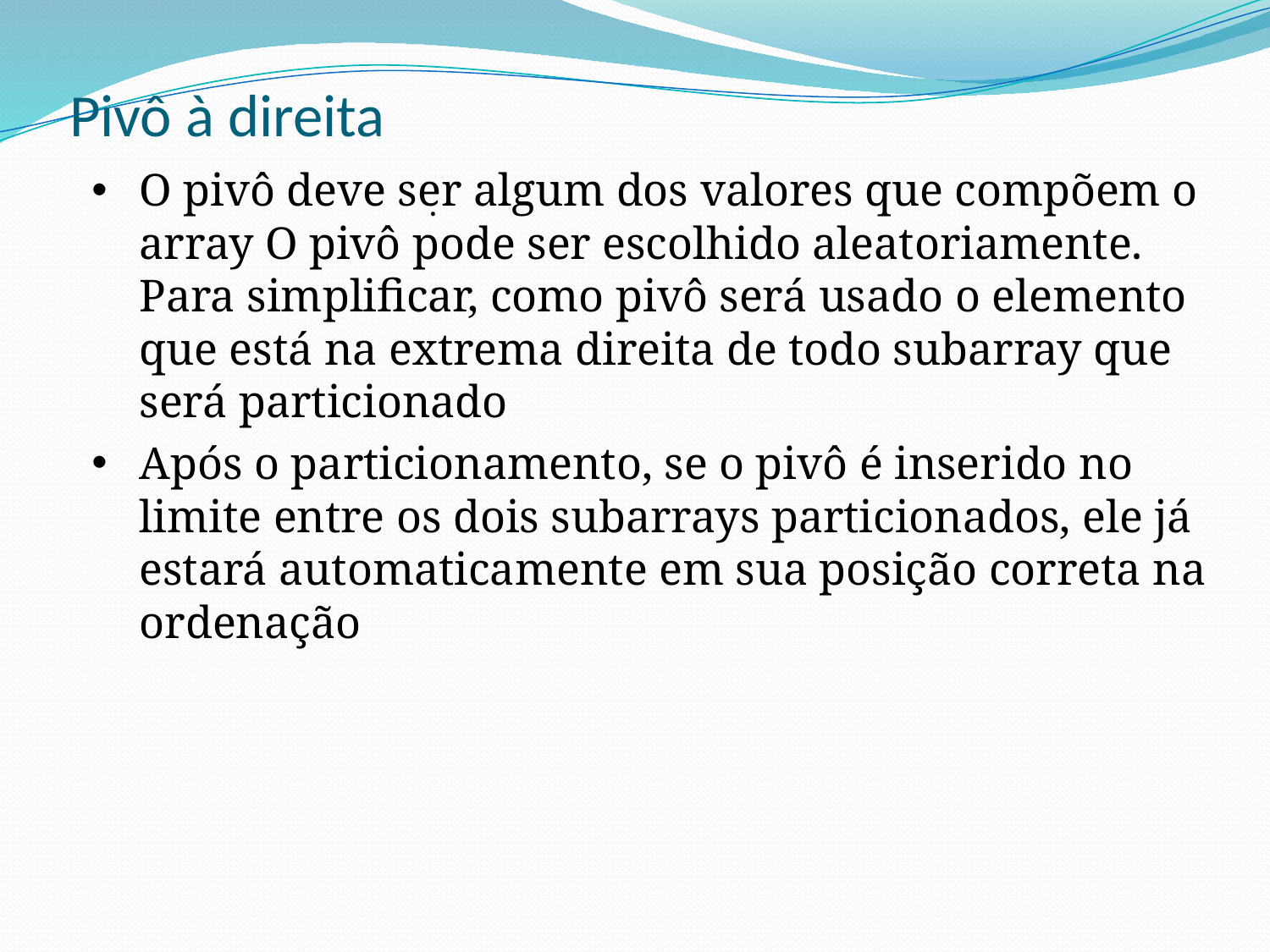

# Pivô à direita
O pivô deve ser algum dos valores que compõem o array O pivô pode ser escolhido aleatoriamente. Para simplificar, como pivô será usado o elemento que está na extrema direita de todo subarray que será particionado
Após o particionamento, se o pivô é inserido no limite entre os dois subarrays particionados, ele já estará automaticamente em sua posição correta na ordenação

.